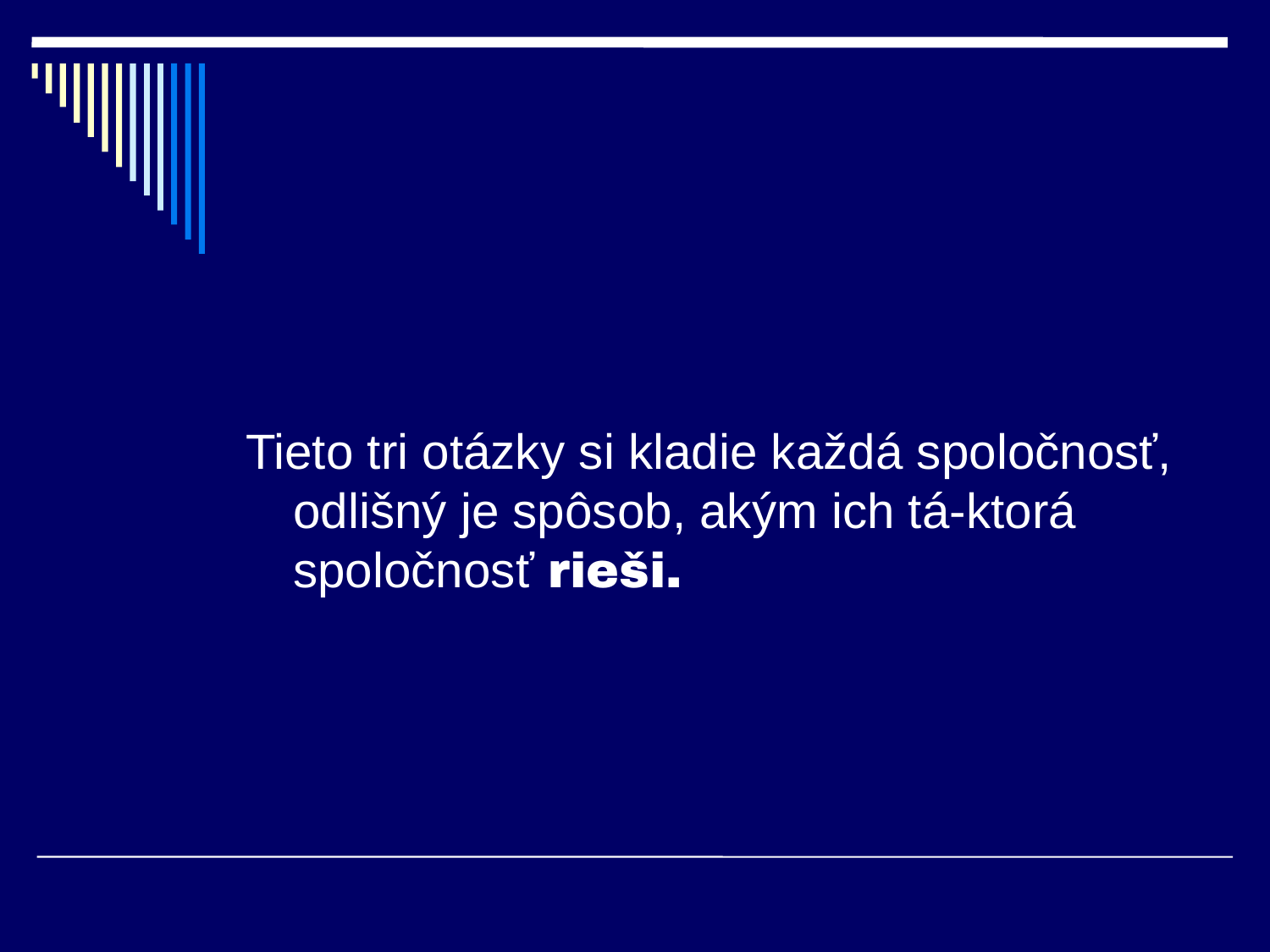

#

Tieto tri otázky si kladie každá spoločnosť, odlišný je spôsob, akým ich tá-ktorá spoločnosť rieši.